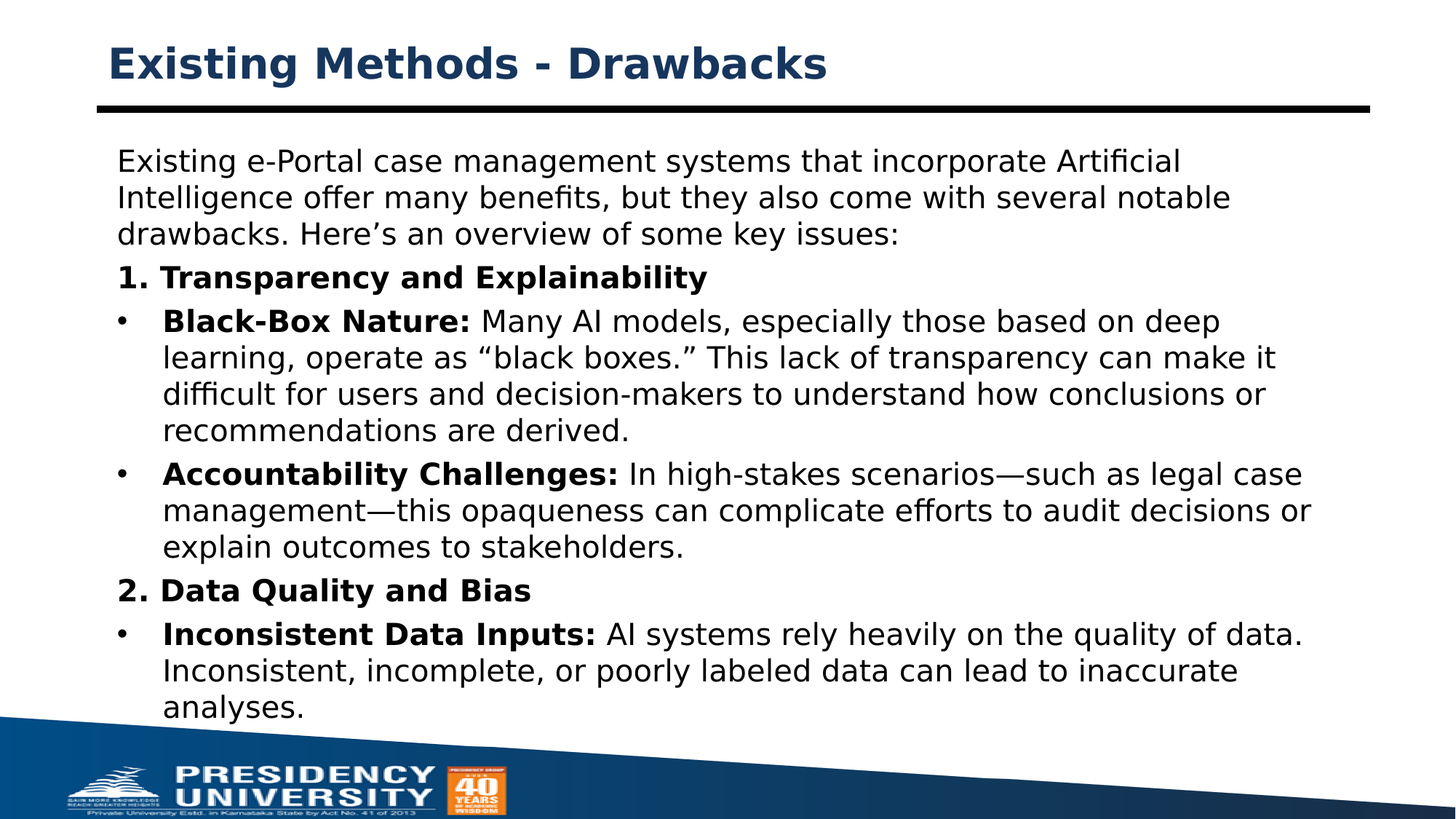

# Existing Methods - Drawbacks
Existing e-Portal case management systems that incorporate Artificial Intelligence offer many benefits, but they also come with several notable drawbacks. Here’s an overview of some key issues:
1. Transparency and Explainability
Black-Box Nature: Many AI models, especially those based on deep learning, operate as “black boxes.” This lack of transparency can make it difficult for users and decision-makers to understand how conclusions or recommendations are derived.
Accountability Challenges: In high-stakes scenarios—such as legal case management—this opaqueness can complicate efforts to audit decisions or explain outcomes to stakeholders.
2. Data Quality and Bias
Inconsistent Data Inputs: AI systems rely heavily on the quality of data. Inconsistent, incomplete, or poorly labeled data can lead to inaccurate analyses.